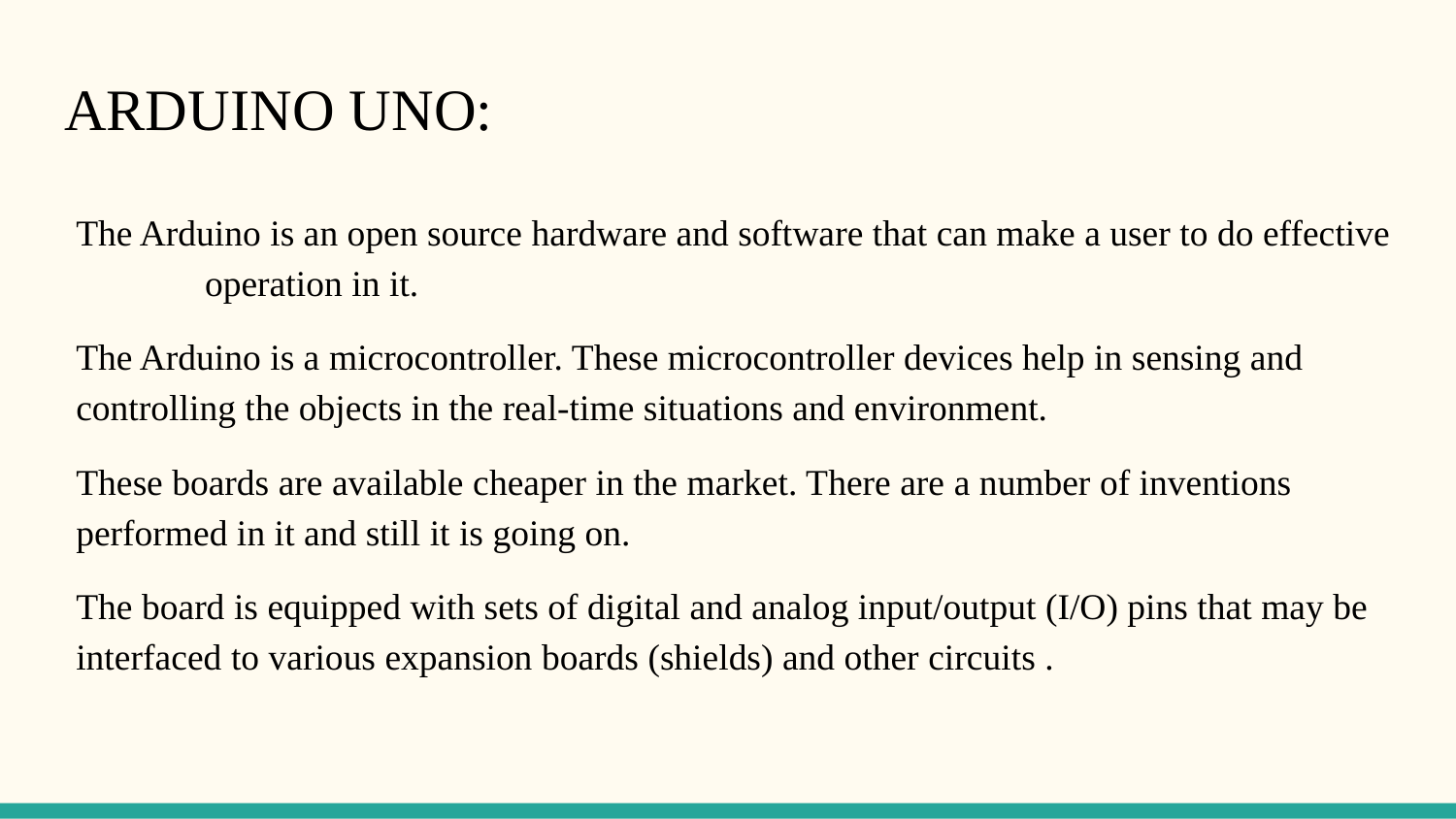

# ARDUINO UNO:
The Arduino is an open source hardware and software that can make a user to do effective                operation in it.
The Arduino is a microcontroller. These microcontroller devices help in sensing and controlling the objects in the real-time situations and environment.
These boards are available cheaper in the market. There are a number of inventions performed in it and still it is going on.
The board is equipped with sets of digital and analog input/output (I/O) pins that may be interfaced to various expansion boards (shields) and other circuits .